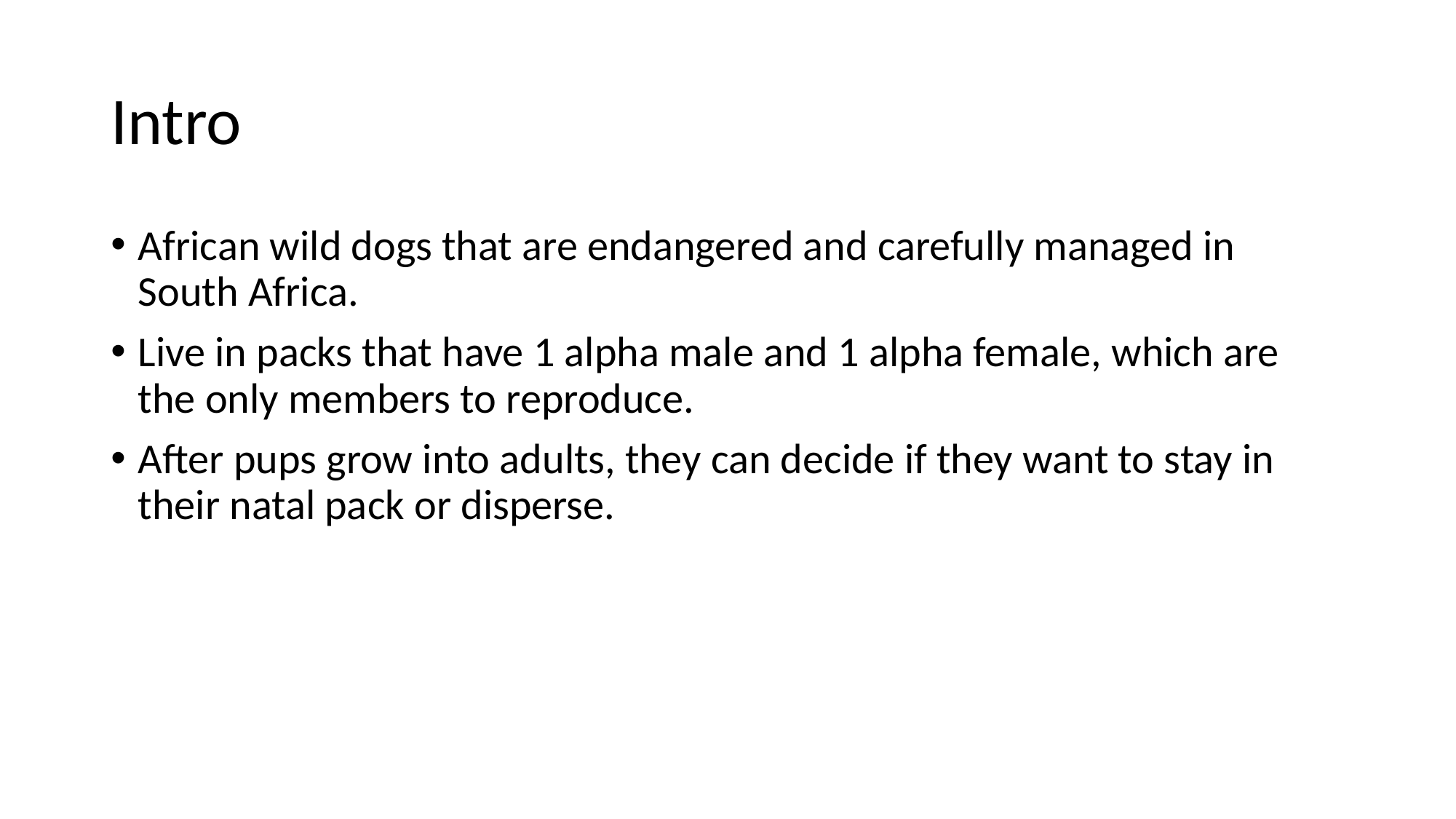

# Intro
African wild dogs that are endangered and carefully managed in South Africa.
Live in packs that have 1 alpha male and 1 alpha female, which are the only members to reproduce.
After pups grow into adults, they can decide if they want to stay in their natal pack or disperse.